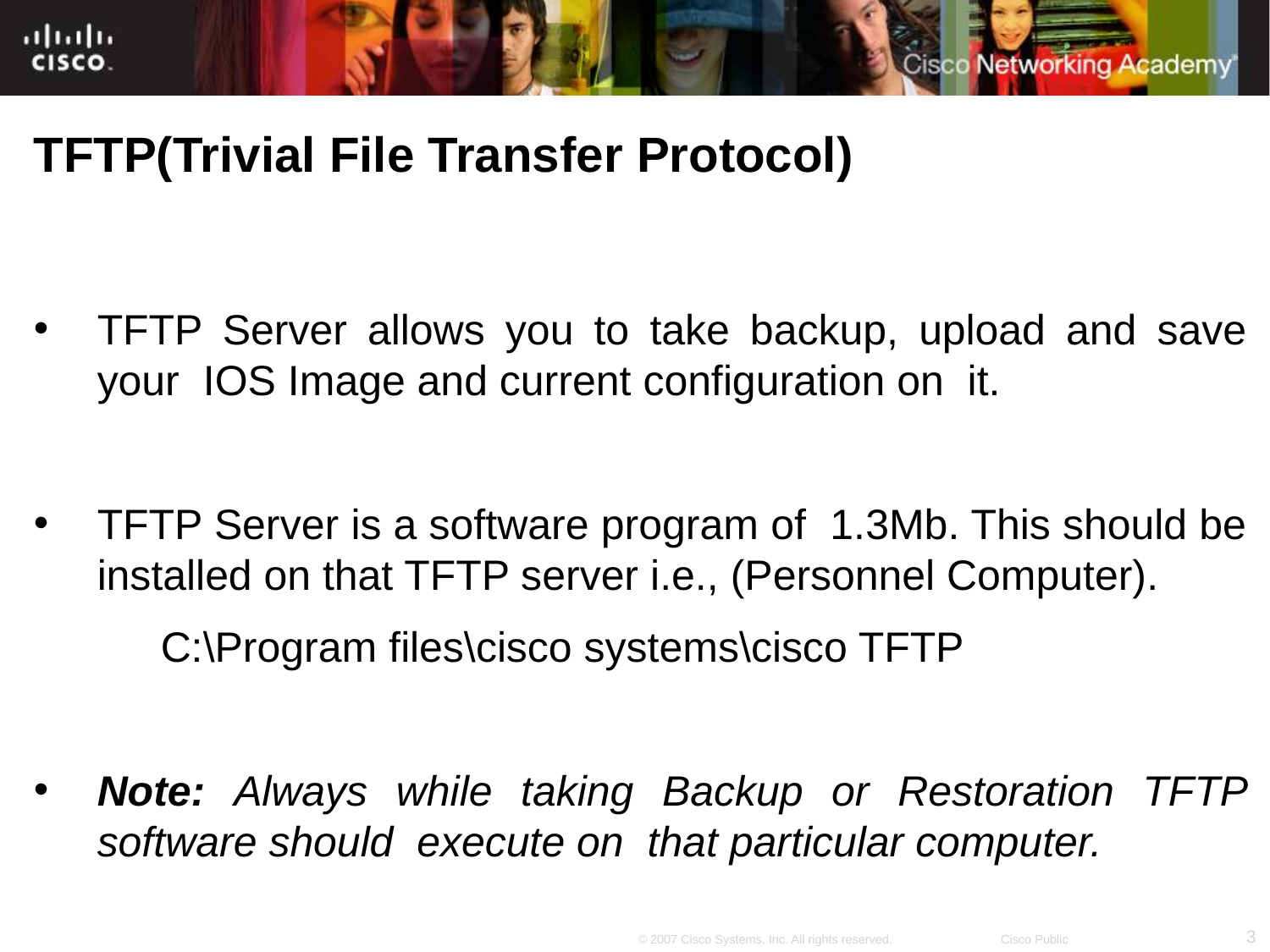

TFTP(Trivial File Transfer Protocol)
TFTP Server allows you to take backup, upload and save your  IOS Image and current configuration on  it.

TFTP Server is a software program of  1.3Mb. This should be installed on that TFTP server i.e., (Personnel Computer).
 	C:\Program files\cisco systems\cisco TFTP

Note: Always while taking Backup or Restoration TFTP software should  execute on  that particular computer.